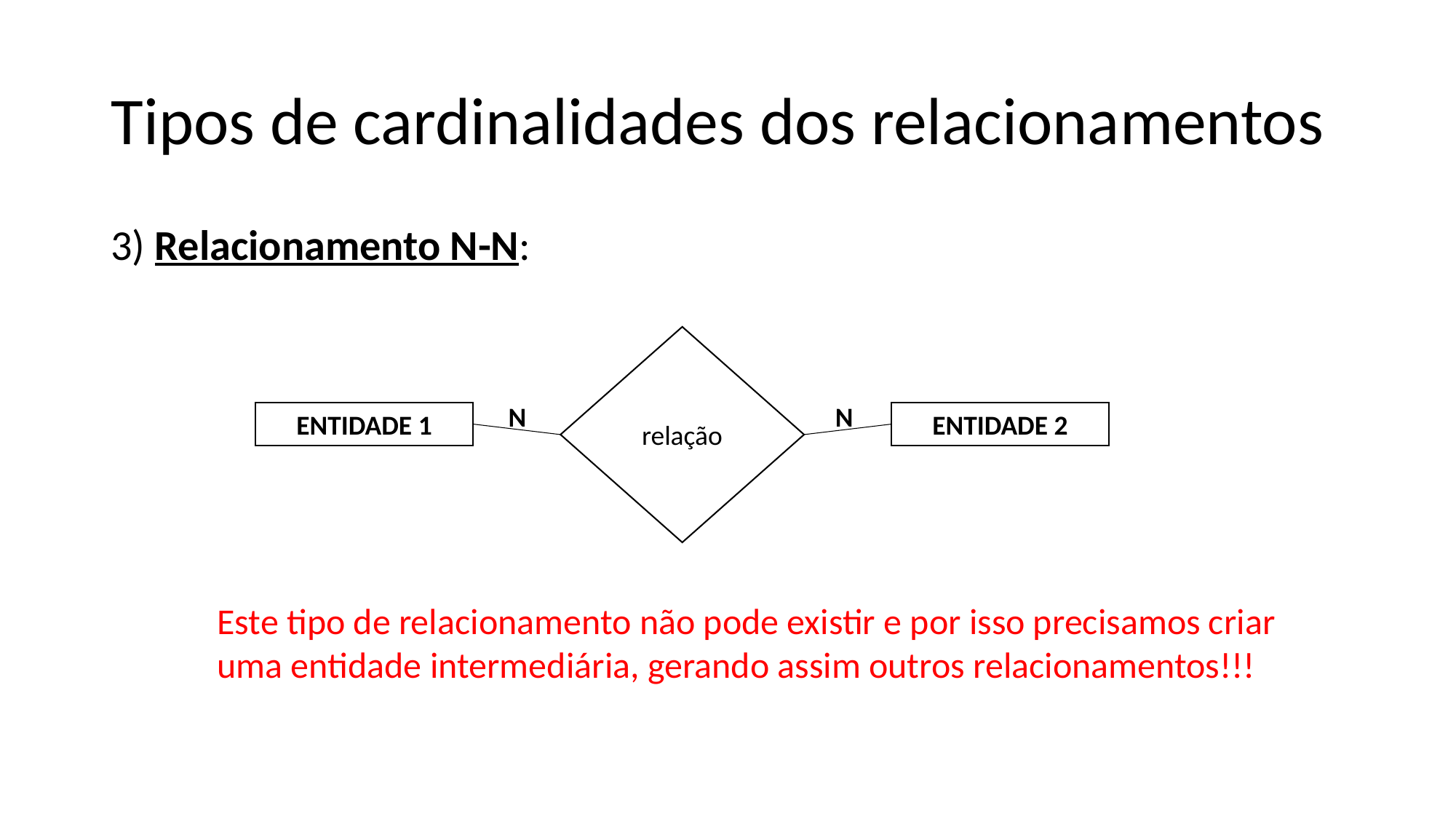

# Tipos de cardinalidades dos relacionamentos
3) Relacionamento N-N:
relação
ENTIDADE 2
ENTIDADE 1
N
N
Este tipo de relacionamento não pode existir e por isso precisamos criar uma entidade intermediária, gerando assim outros relacionamentos!!!